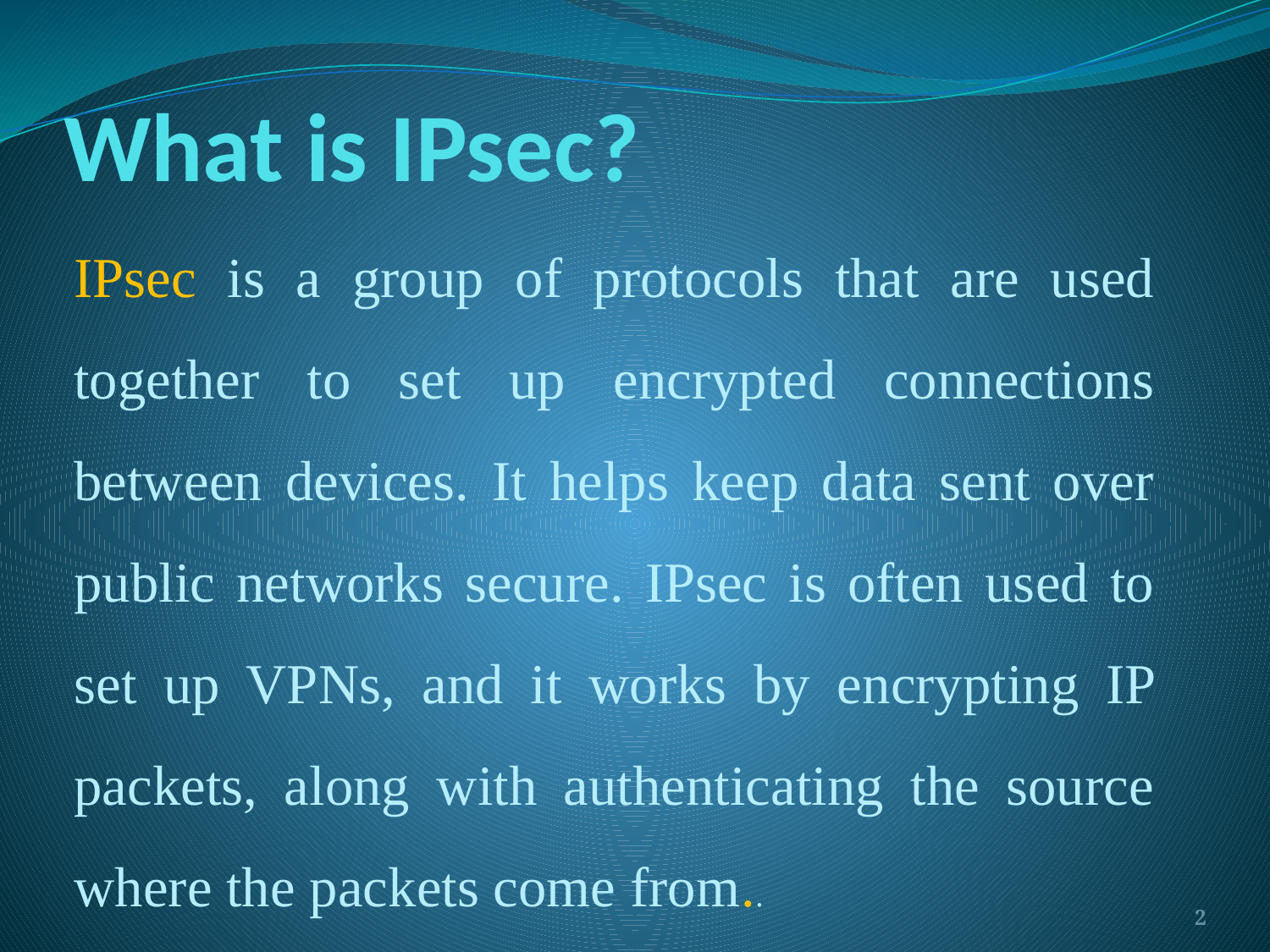

# What is IPsec?
IPsec is a group of protocols that are used together to set up encrypted connections between devices. It helps keep data sent over public networks secure. IPsec is often used to set up VPNs, and it works by encrypting IP packets, along with authenticating the source where the packets come from..
2